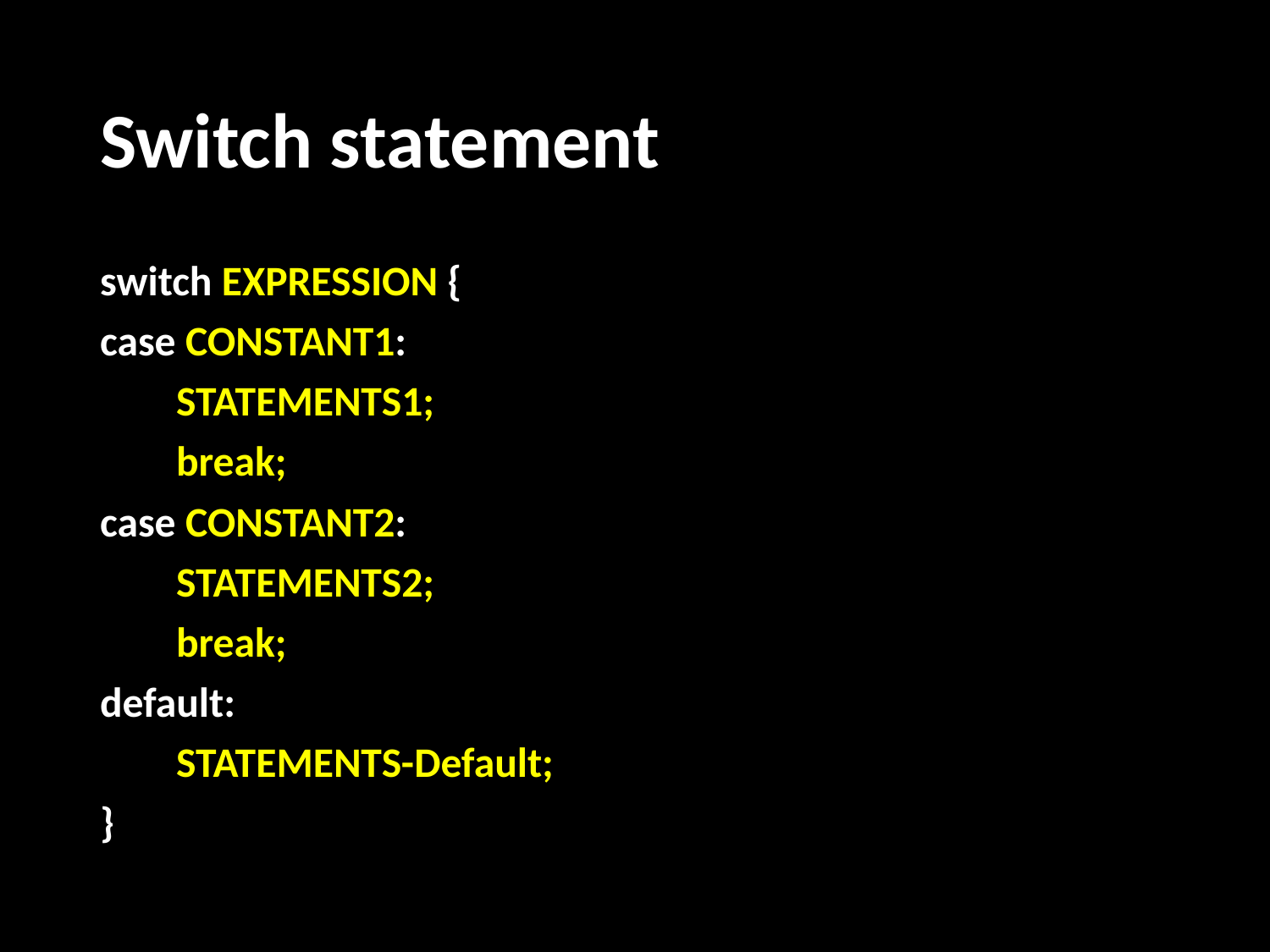

# Switch statement
switch EXPRESSION {
case CONSTANT1:
        STATEMENTS1;
        break;
case CONSTANT2:
        STATEMENTS2;
        break;
default:
        STATEMENTS-Default;
}